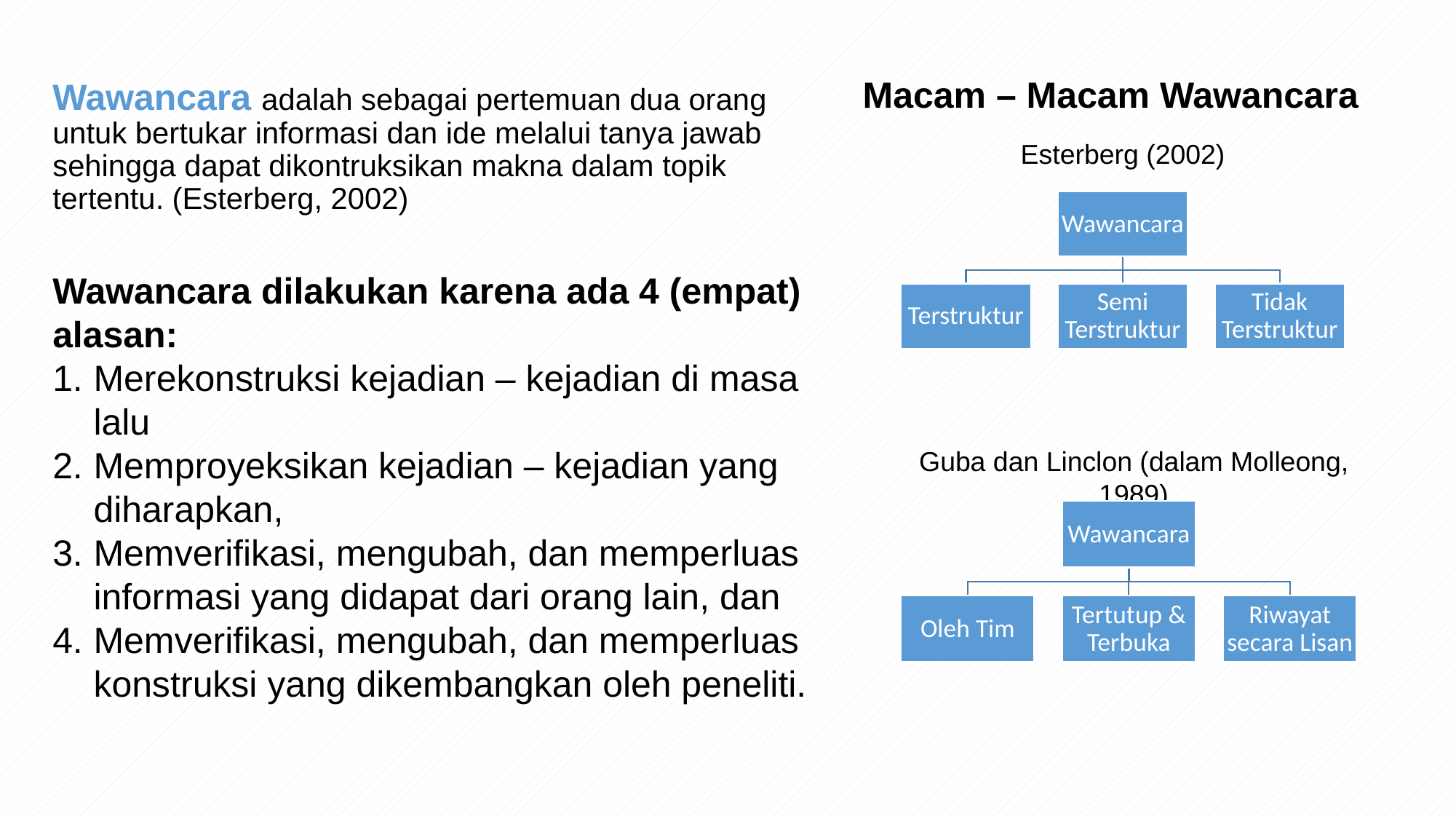

Macam – Macam Wawancara
Wawancara adalah sebagai pertemuan dua orang untuk bertukar informasi dan ide melalui tanya jawab sehingga dapat dikontruksikan makna dalam topik tertentu. (Esterberg, 2002)
Esterberg (2002)
Wawancara
Terstruktur
Semi Terstruktur
Tidak Terstruktur
Wawancara dilakukan karena ada 4 (empat) alasan:
Merekonstruksi kejadian – kejadian di masa lalu
Memproyeksikan kejadian – kejadian yang diharapkan,
Memverifikasi, mengubah, dan memperluas informasi yang didapat dari orang lain, dan
Memverifikasi, mengubah, dan memperluas konstruksi yang dikembangkan oleh peneliti.

Guba dan Linclon (dalam Molleong, 1989)
Wawancara
Oleh Tim
Tertutup & Terbuka
Riwayat secara Lisan